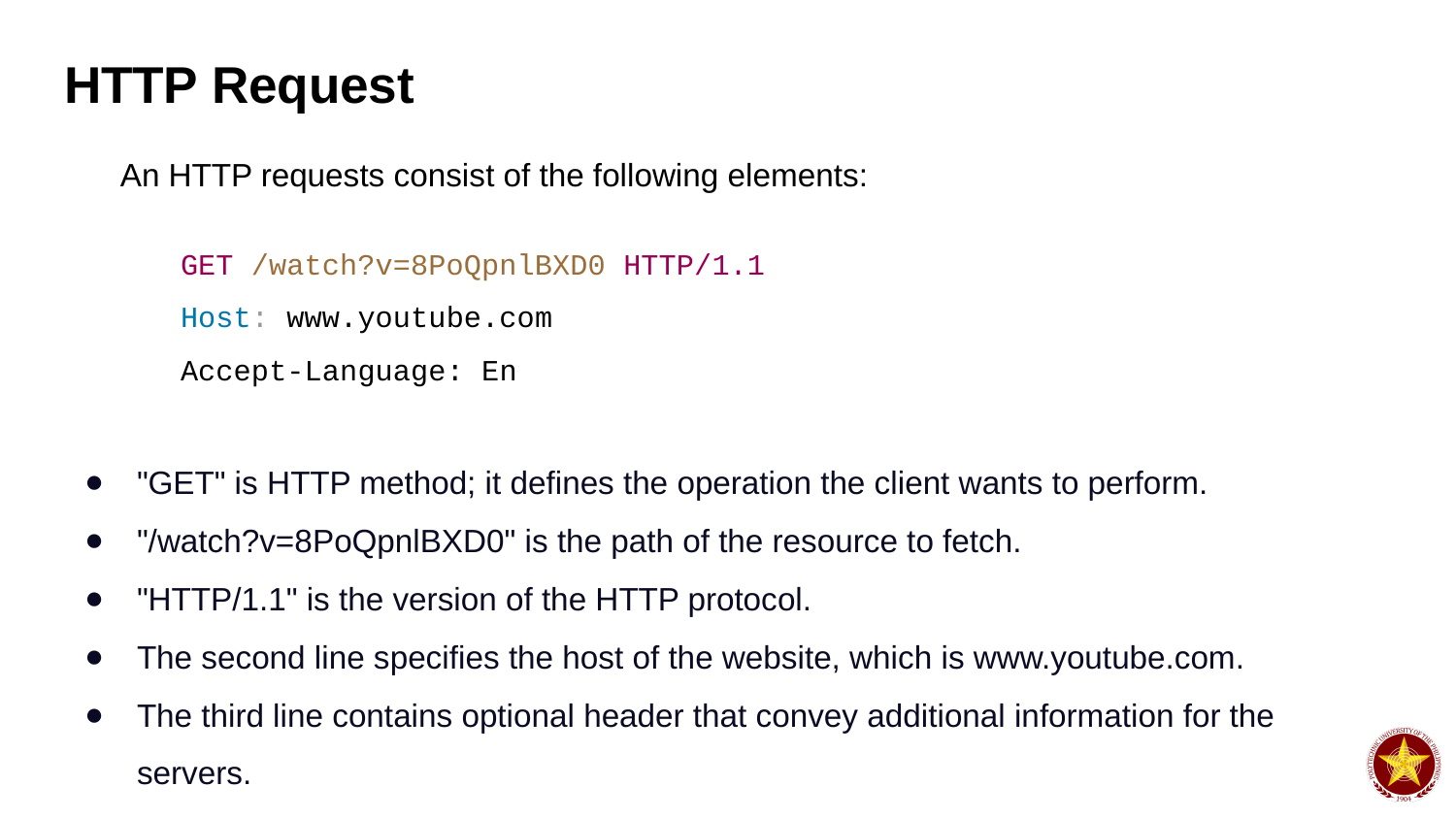

# HTTP Request
An HTTP requests consist of the following elements:
GET /watch?v=8PoQpnlBXD0 HTTP/1.1
Host: www.youtube.com
Accept-Language: En
"GET" is HTTP method; it defines the operation the client wants to perform.
"/watch?v=8PoQpnlBXD0" is the path of the resource to fetch.
"HTTP/1.1" is the version of the HTTP protocol.
The second line specifies the host of the website, which is www.youtube.com.
The third line contains optional header that convey additional information for the servers.